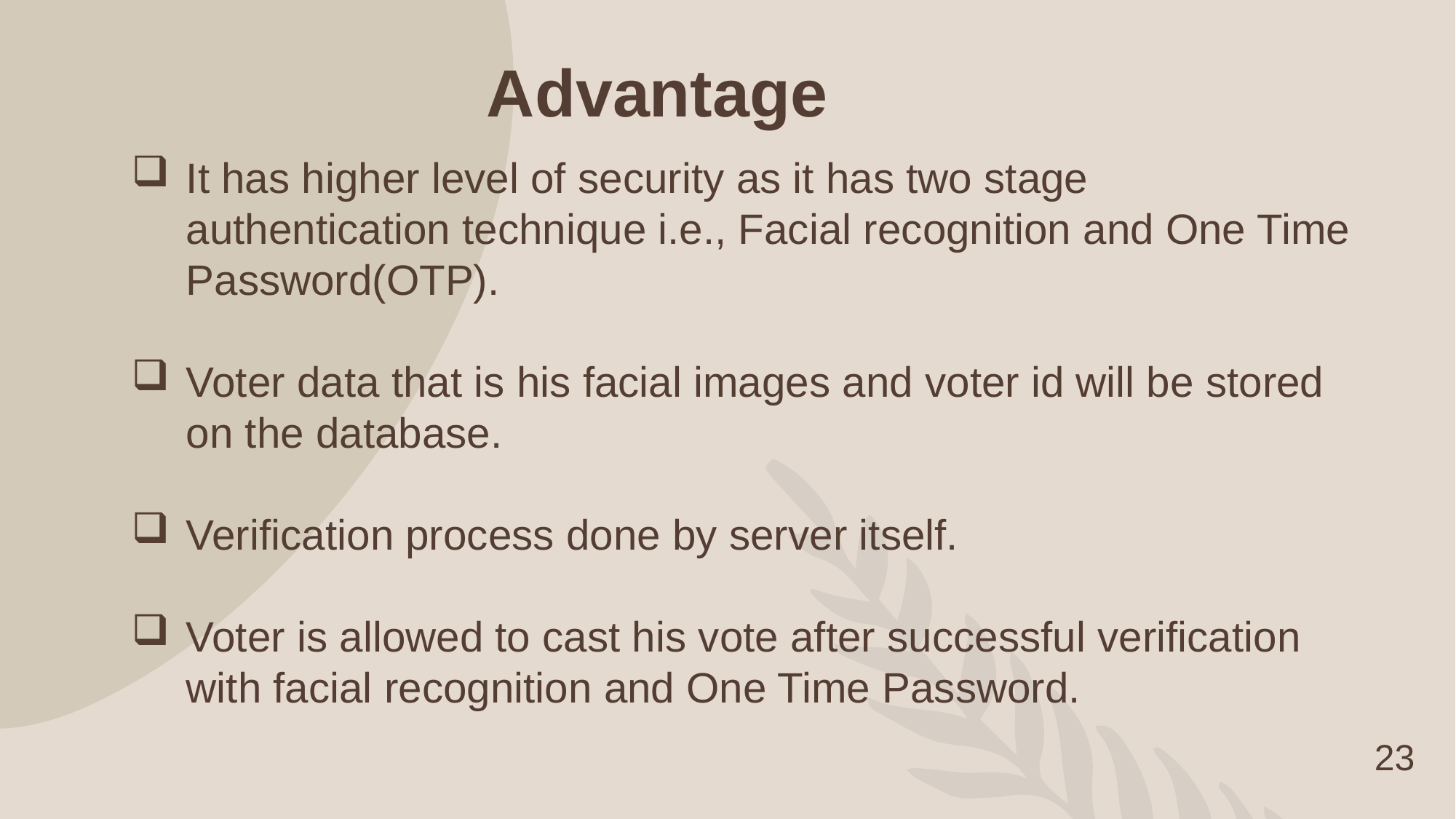

Advantage
It has higher level of security as it has two stage authentication technique i.e., Facial recognition and One Time Password(OTP).

Voter data that is his facial images and voter id will be stored on the database.

Verification process done by server itself.

Voter is allowed to cast his vote after successful verification with facial recognition and One Time Password.

23